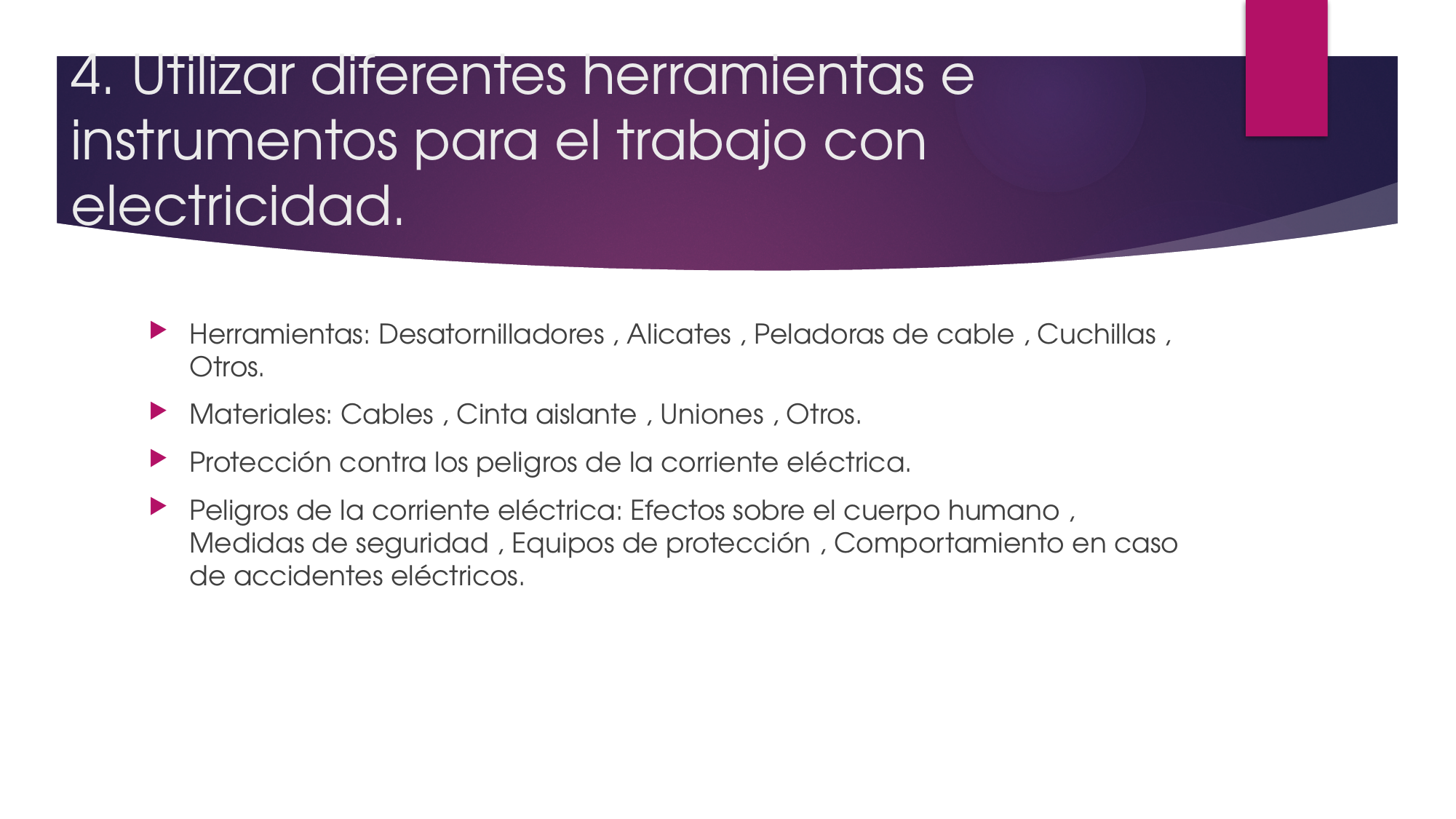

# 4. Utilizar diferentes herramientas e instrumentos para el trabajo con electricidad.
Herramientas: Desatornilladores , Alicates , Peladoras de cable , Cuchillas , Otros.
Materiales: Cables , Cinta aislante , Uniones , Otros.
Protección contra los peligros de la corriente eléctrica.
Peligros de la corriente eléctrica: Efectos sobre el cuerpo humano ,  Medidas de seguridad , Equipos de protección , Comportamiento en caso de accidentes eléctricos.